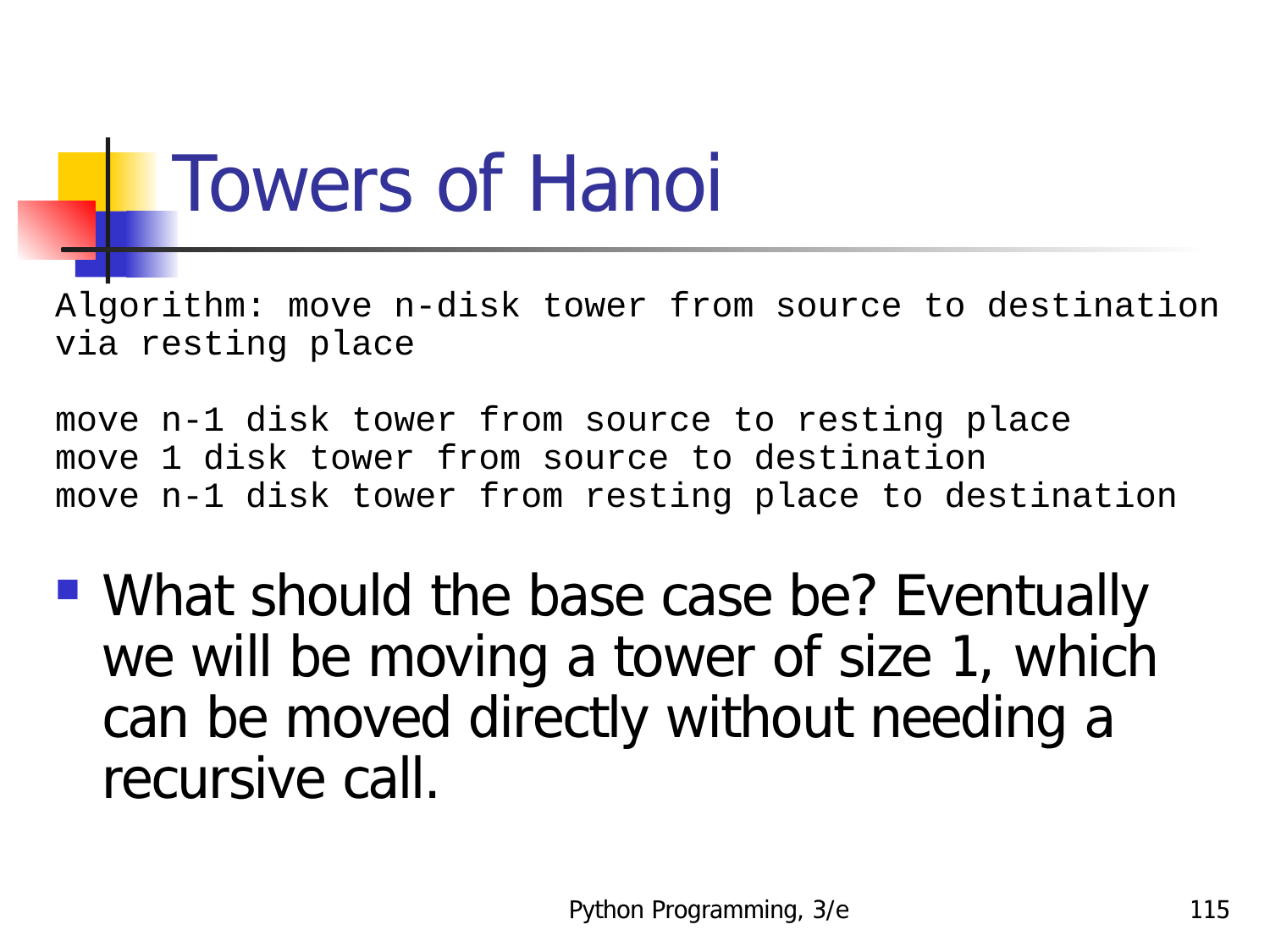

# Towers of Hanoi
Algorithm: move n-disk tower from source to destination via resting place
move n-1 disk tower from source to resting place
move 1 disk tower from source to destination
move n-1 disk tower from resting place to destination

What should the base case be? Eventually we will be moving a tower of size 1, which can be moved directly without needing a recursive call.
Python Programming, 3/e
115